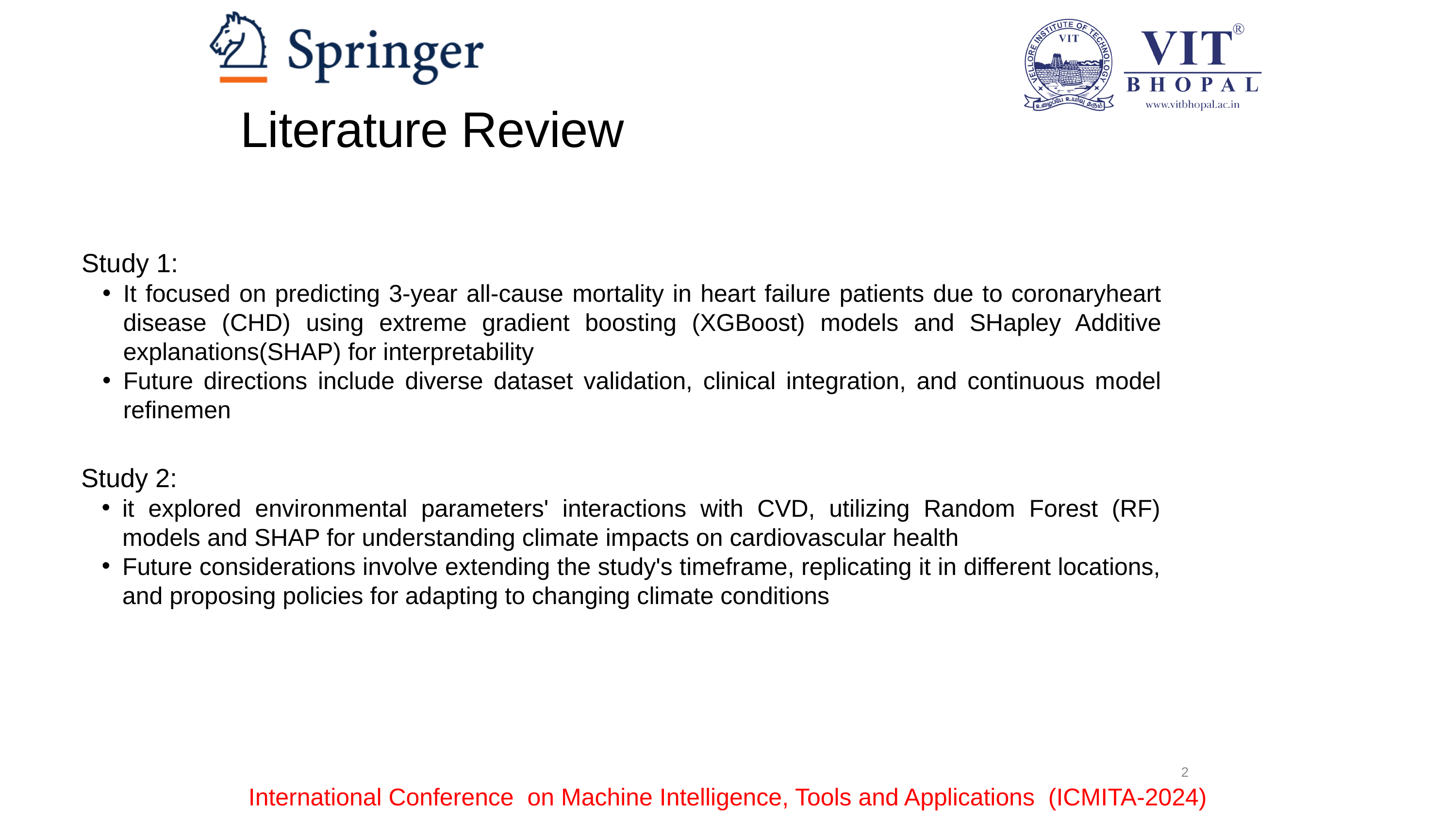

Literature Review
Study 1:
It focused on predicting 3-year all-cause mortality in heart failure patients due to coronaryheart disease (CHD) using extreme gradient boosting (XGBoost) models and SHapley Additive explanations(SHAP) for interpretability
Future directions include diverse dataset validation, clinical integration, and continuous model refinemen
Study 2:
it explored environmental parameters' interactions with CVD, utilizing Random Forest (RF) models and SHAP for understanding climate impacts on cardiovascular health
Future considerations involve extending the study's timeframe, replicating it in different locations, and proposing policies for adapting to changing climate conditions
2
International Conference  on Machine Intelligence, Tools and Applications  (ICMITA-2024)